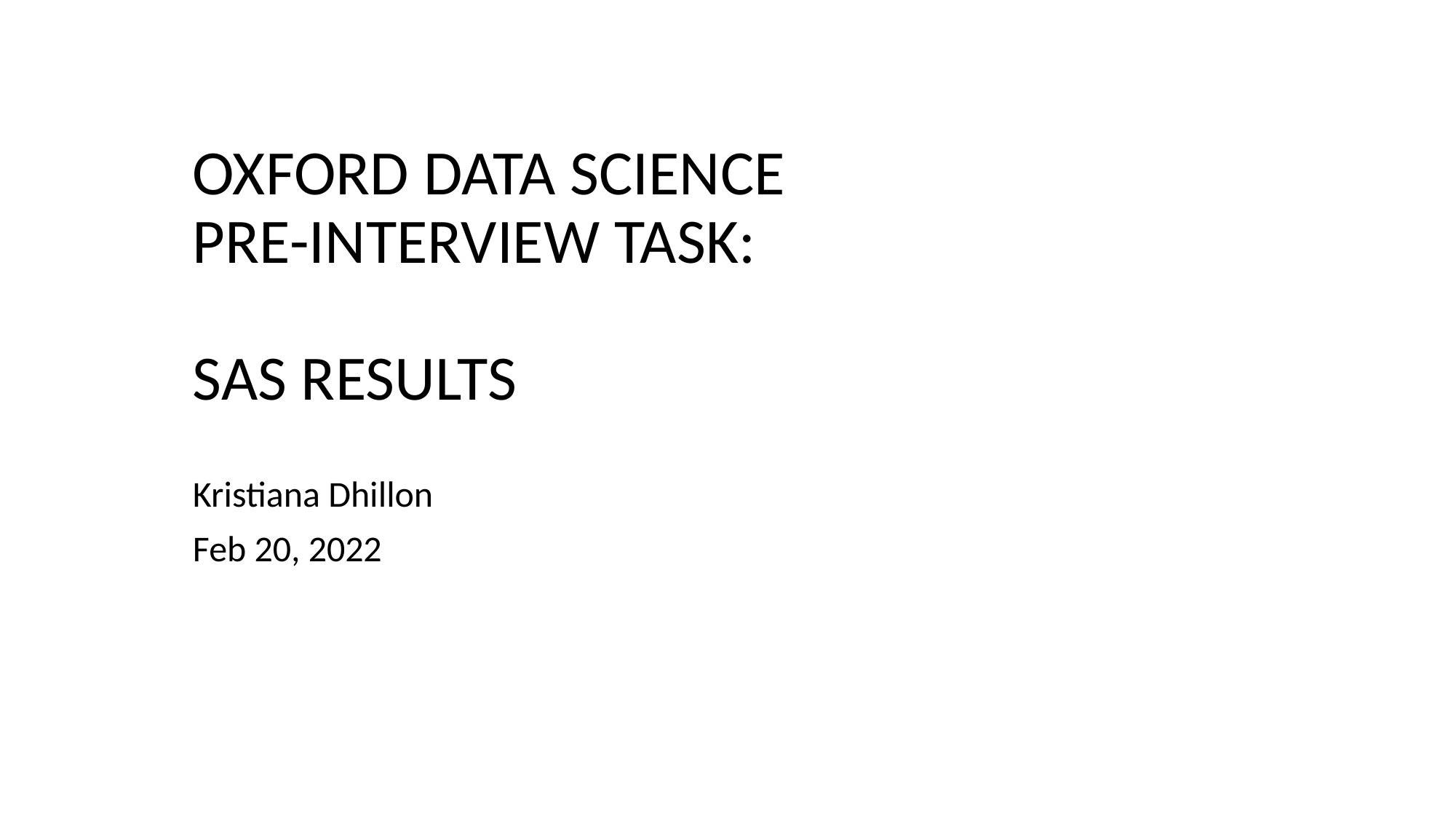

# OXFORD DATA SCIENCE PRE-INTERVIEW TASK: SAS RESULTS
Kristiana Dhillon
Feb 20, 2022